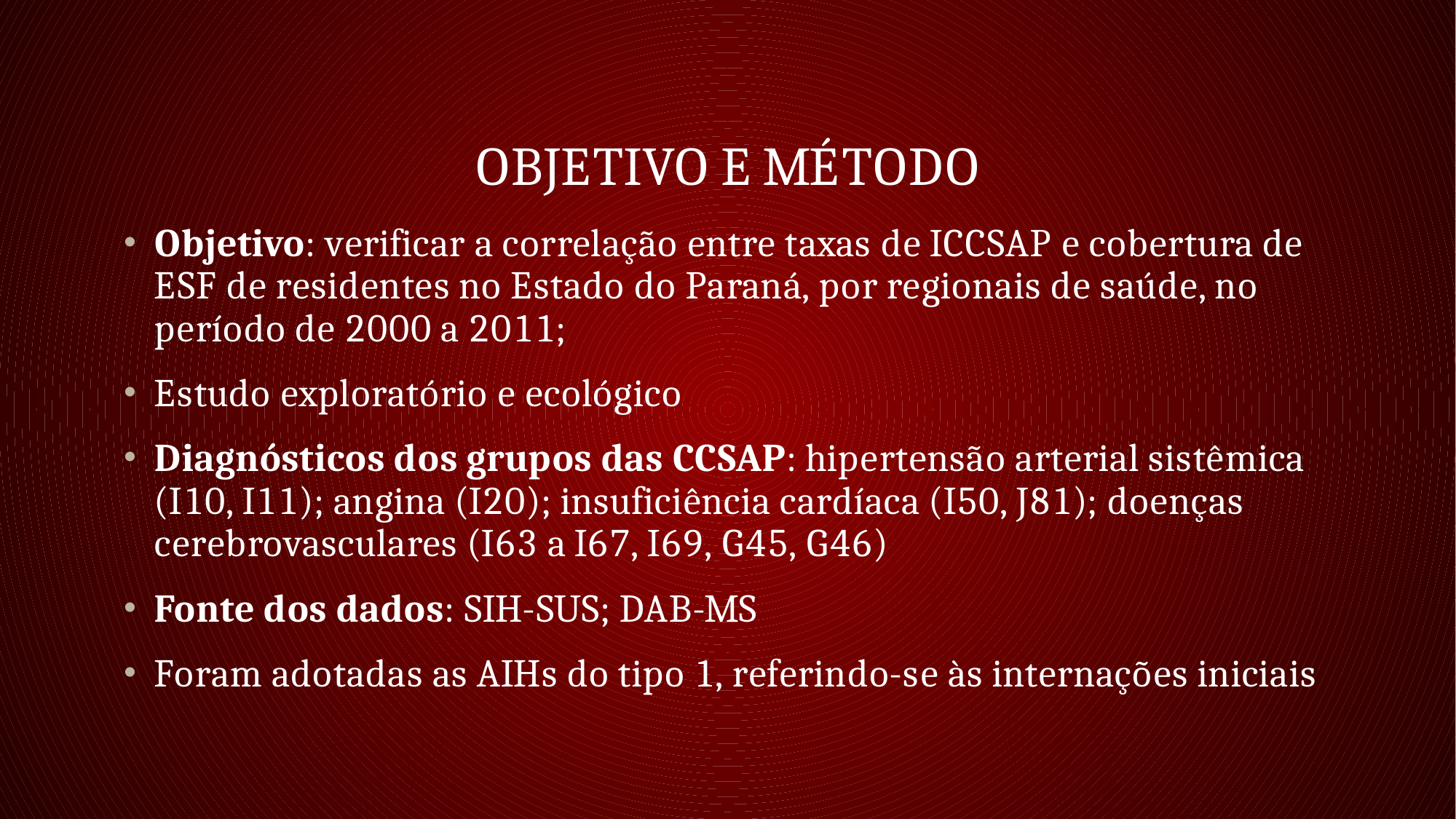

# OBJETIVO E MÉTODO
Objetivo: verificar a correlação entre taxas de ICCSAP e cobertura de ESF de residentes no Estado do Paraná, por regionais de saúde, no período de 2000 a 2011;
Estudo exploratório e ecológico
Diagnósticos dos grupos das CCSAP: hipertensão arterial sistêmica (I10, I11); angina (I20); insuficiência cardíaca (I50, J81); doenças cerebrovasculares (I63 a I67, I69, G45, G46)
Fonte dos dados: SIH-SUS; DAB-MS
Foram adotadas as AIHs do tipo 1, referindo-se às internações iniciais